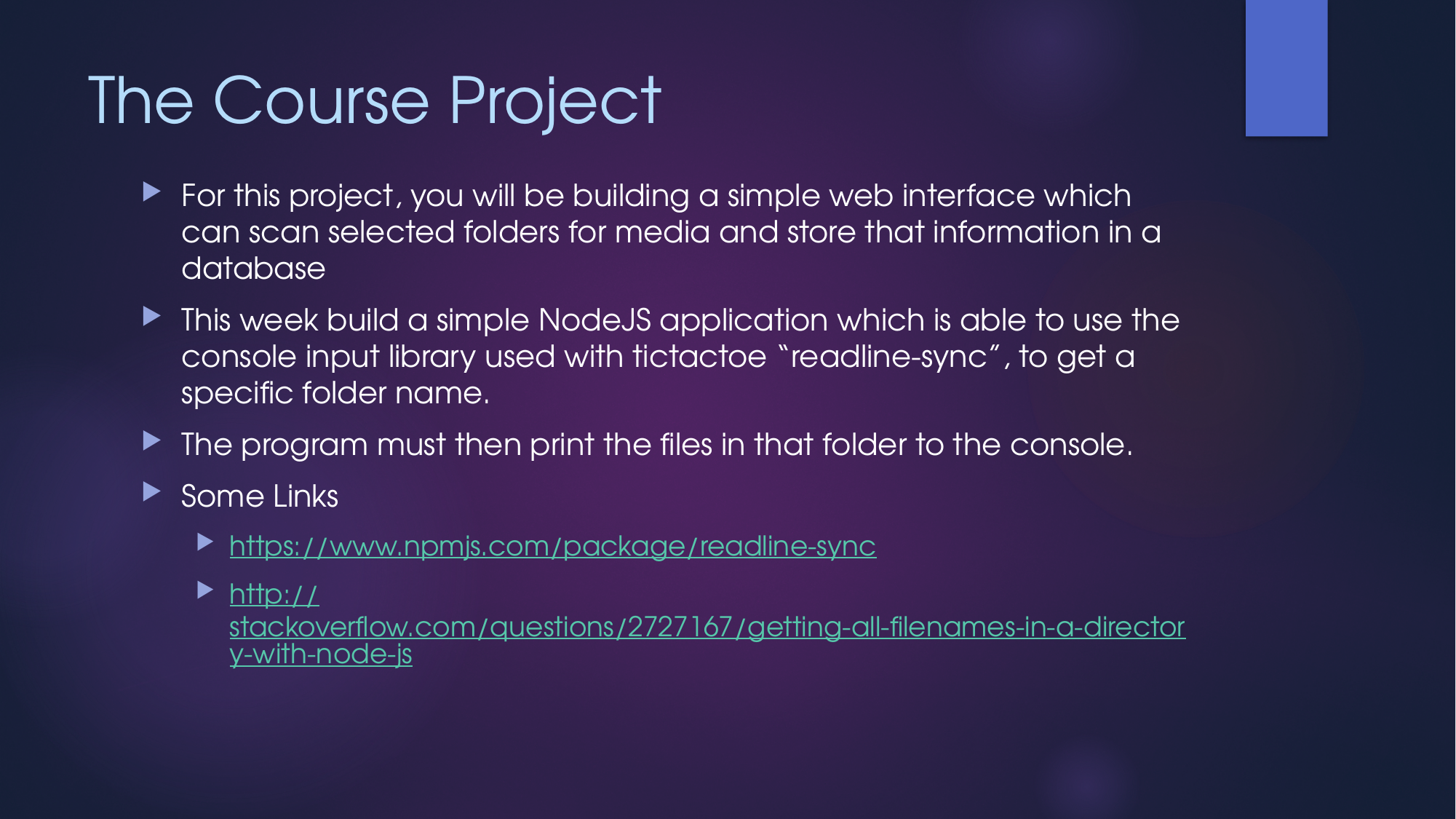

# The Course Project
For this project, you will be building a simple web interface which can scan selected folders for media and store that information in a database
This week build a simple NodeJS application which is able to use the console input library used with tictactoe “readline-sync”, to get a specific folder name.
The program must then print the files in that folder to the console.
Some Links
https://www.npmjs.com/package/readline-sync
http://stackoverflow.com/questions/2727167/getting-all-filenames-in-a-directory-with-node-js